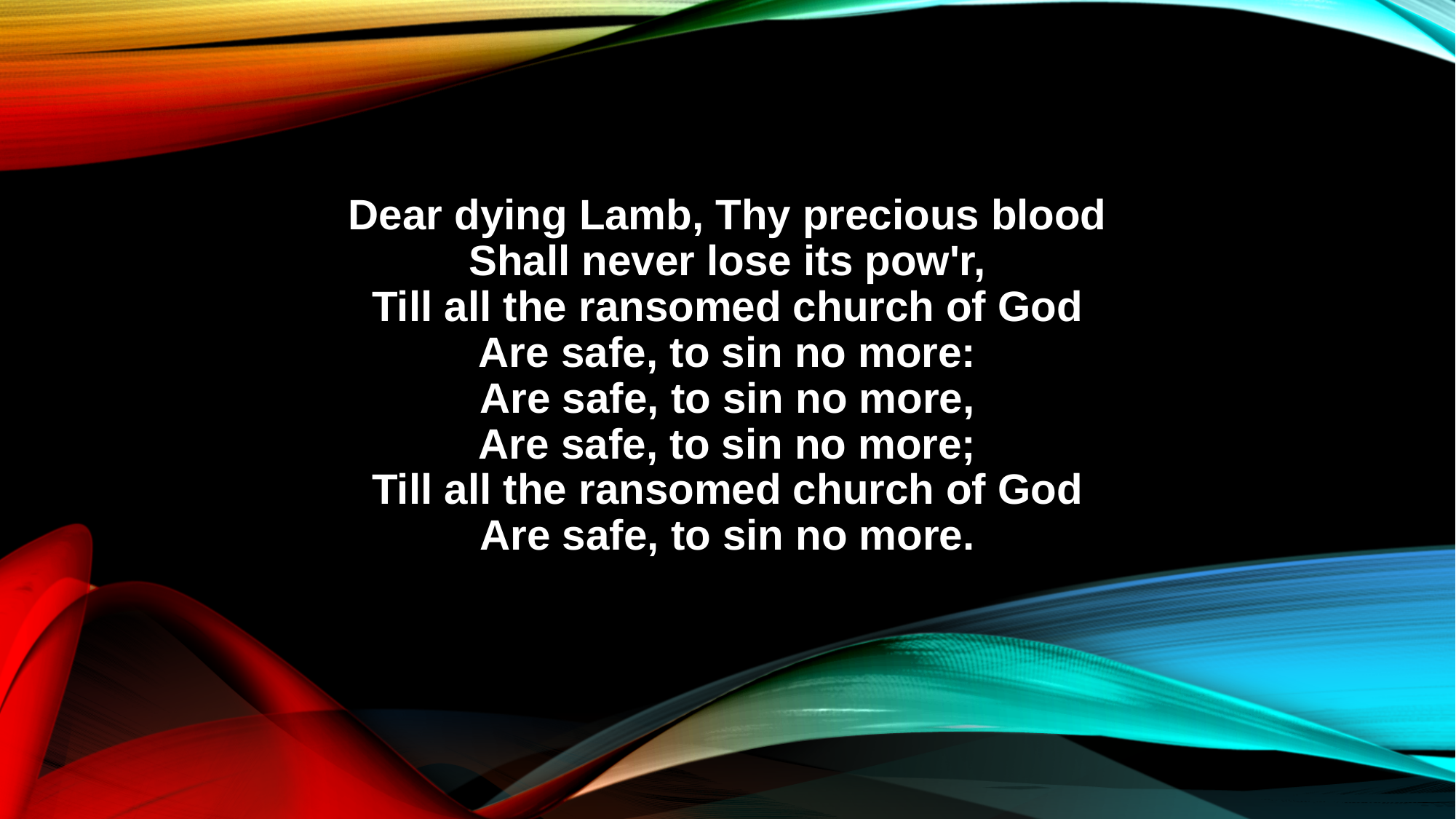

Dear dying Lamb, Thy precious blood
Shall never lose its pow'r,
Till all the ransomed church of God
Are safe, to sin no more:
Are safe, to sin no more,
Are safe, to sin no more;
Till all the ransomed church of God
Are safe, to sin no more.